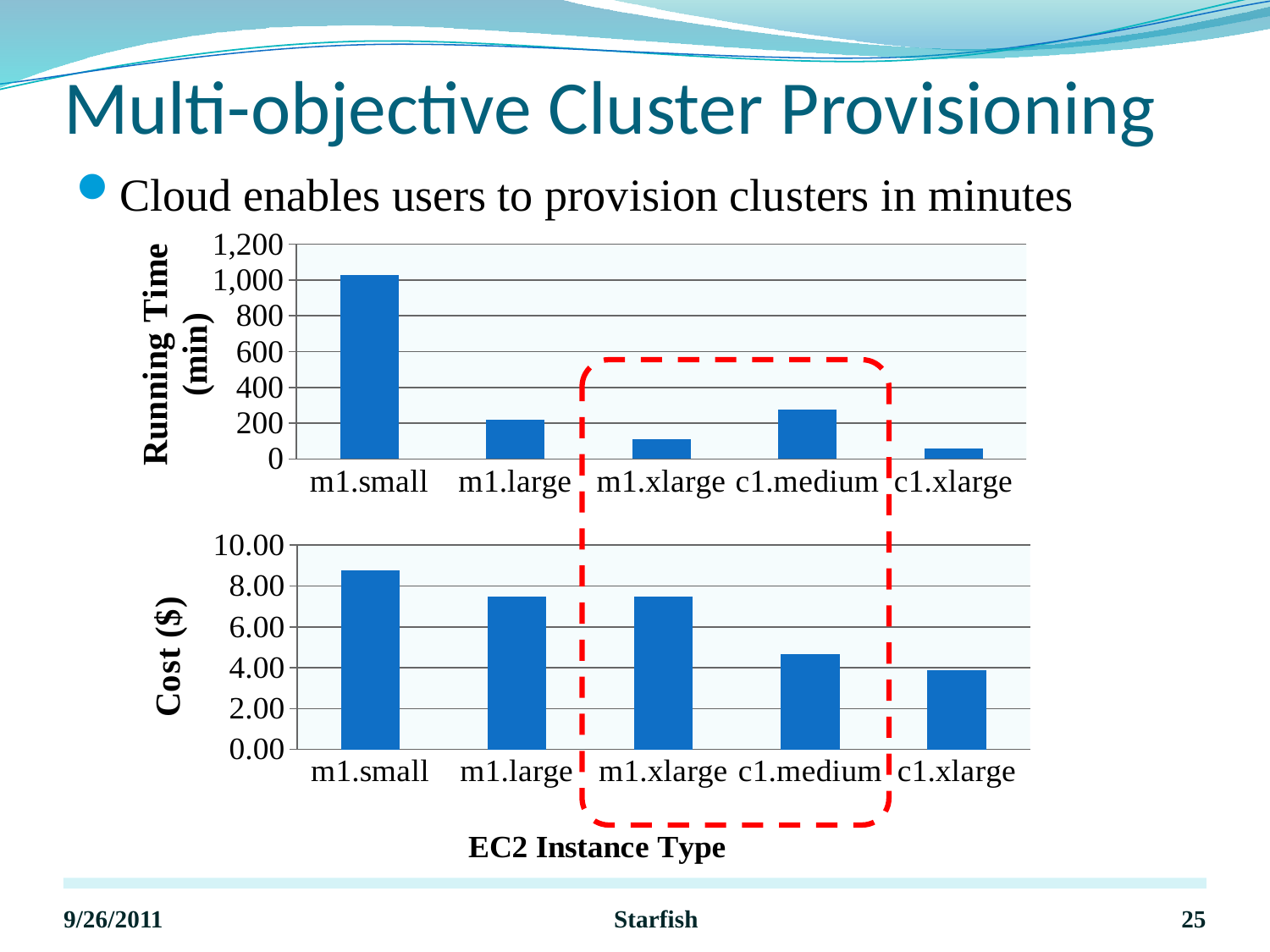

# Multi-objective Cluster Provisioning
Cloud enables users to provision clusters in minutes

### Chart

| Category | Actual |
|---|---|
| m1.small | 1030.242533333333 |
| m1.large | 219.8002000000001 |
| m1.xlarge | 109.8536166666667 |
| c1.medium | 274.5999499999997 |
| c1.xlarge | 56.94633333333333 |

### Chart

| Category | Actual |
|---|---|
| m1.small | 8.757061533333335 |
| m1.large | 7.473206800000003 |
| m1.xlarge | 7.470045933333365 |
| c1.medium | 4.668199149999975 |
| c1.xlarge | 3.872350666666667 |
9/26/2011
Starfish
25